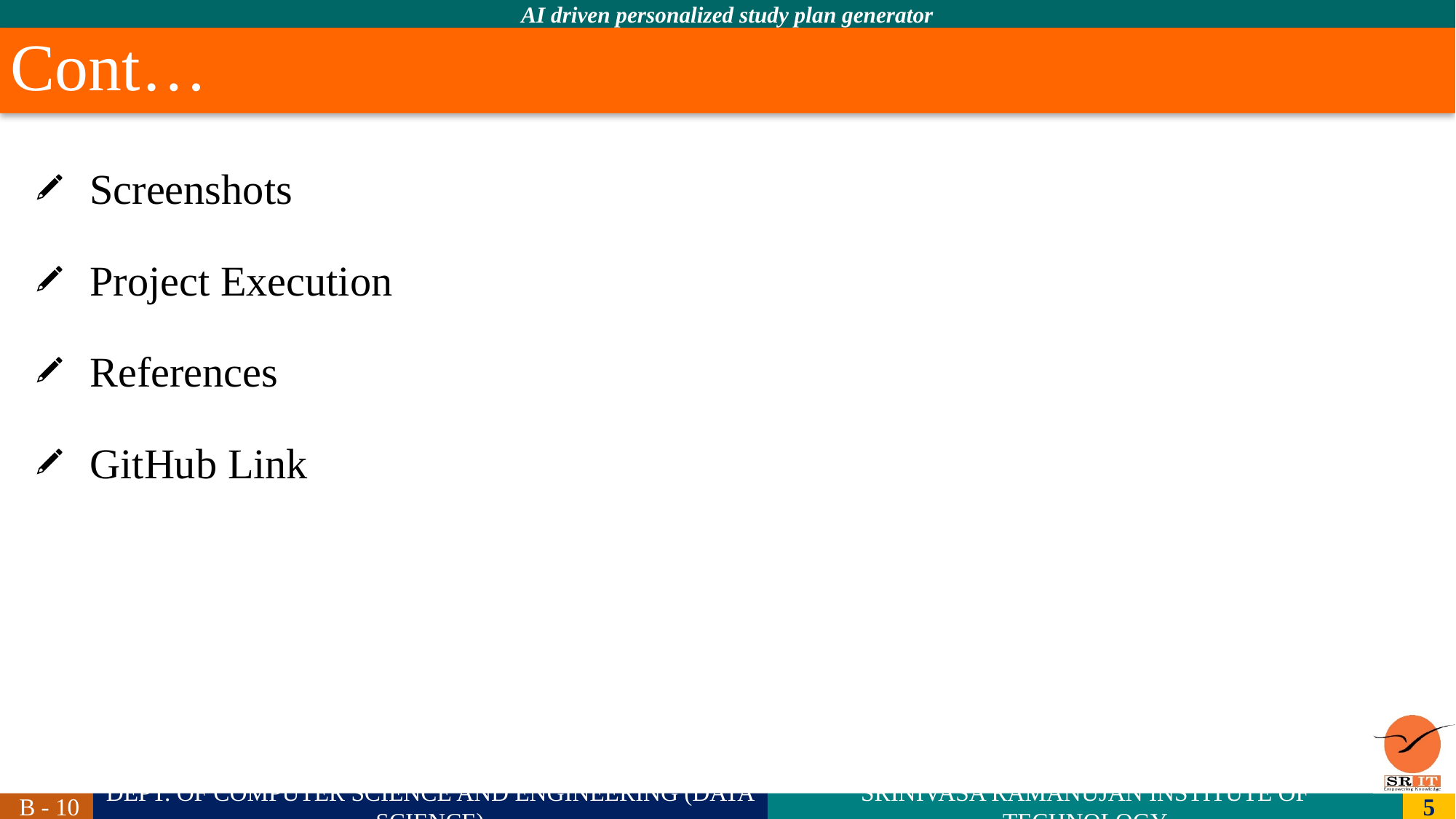

# Cont…
Screenshots
Project Execution
References
GitHub Link